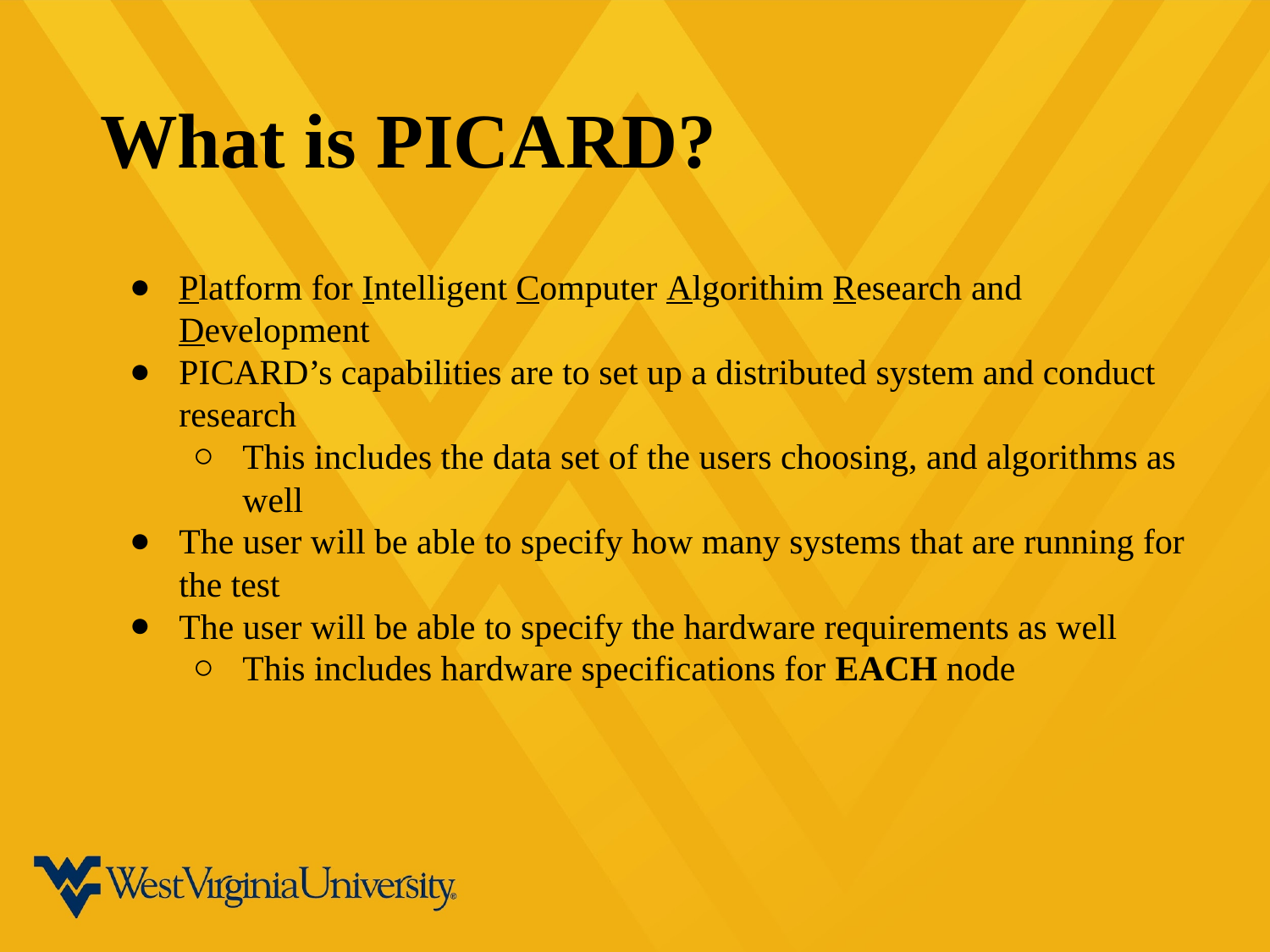

# What is PICARD?
Platform for Intelligent Computer Algorithim Research and Development
PICARD’s capabilities are to set up a distributed system and conduct research
This includes the data set of the users choosing, and algorithms as well
The user will be able to specify how many systems that are running for the test
The user will be able to specify the hardware requirements as well
This includes hardware specifications for EACH node